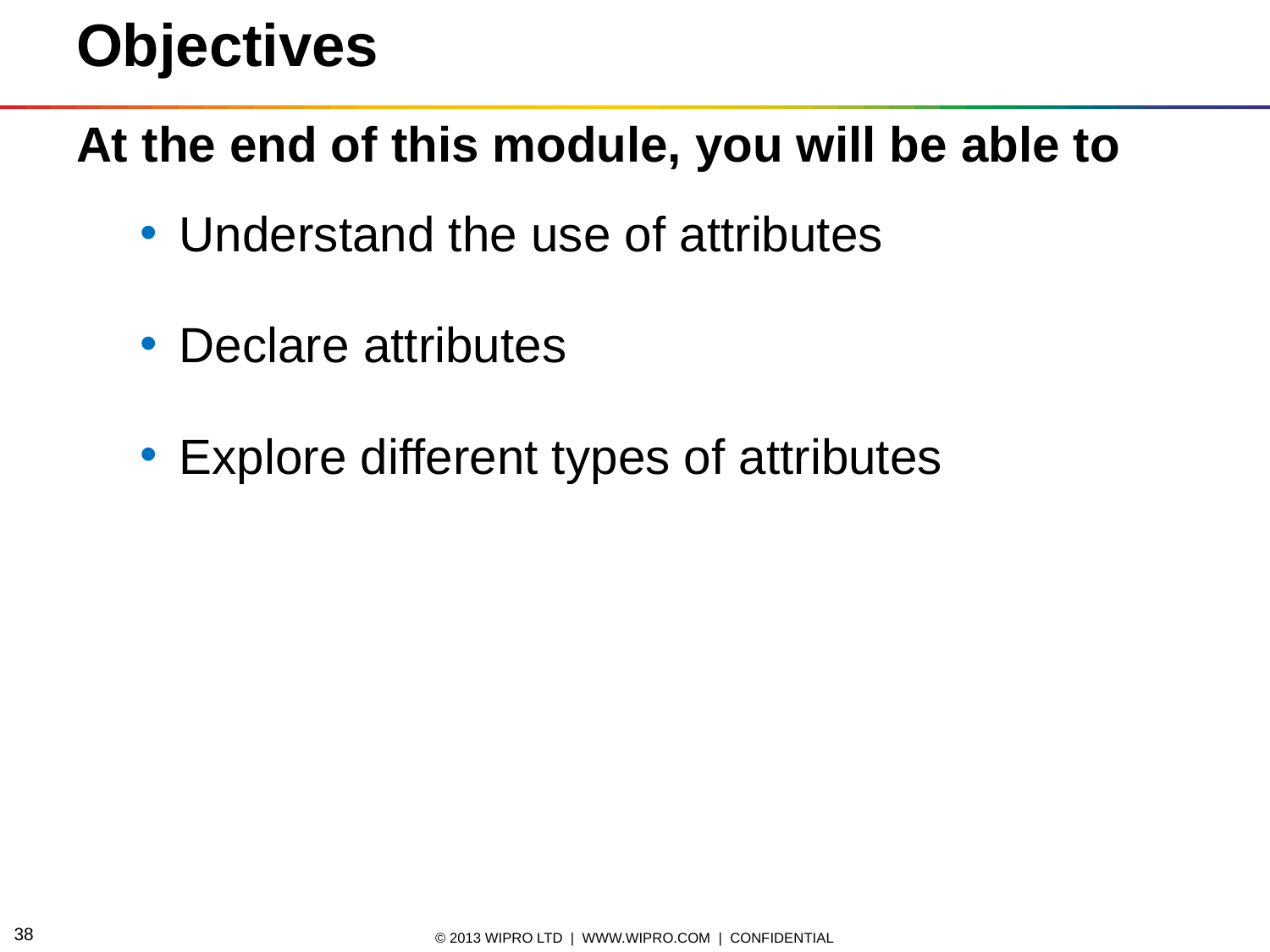

Objectives
At the end of this module, you will be able to

Understand the use of attributes

Declare attributes

Explore different types of attributes